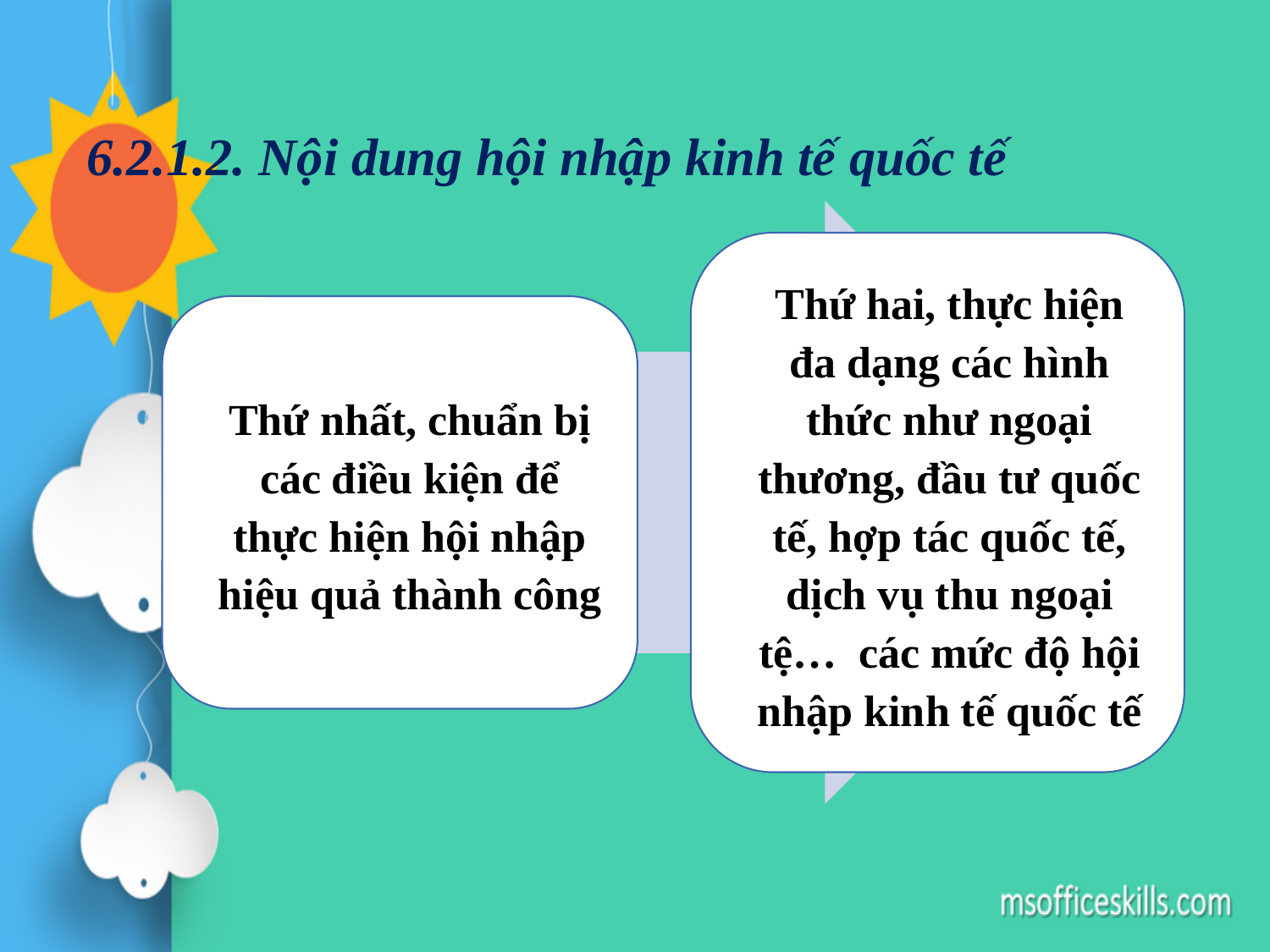

6.2.1.2. Nội dung hội nhập kinh tế quốc tế
Thứ nhất, chuẩn bị các điều kiện để thực hiện hội nhập hiệu quả thành công
Thứ hai, thực hiện đa dạng các hình thức như ngoại thương, đầu tư quốc tế, hợp tác quốc tế, dịch vụ thu ngoại tệ…  các mức độ hội nhập kinh tế quốc tế